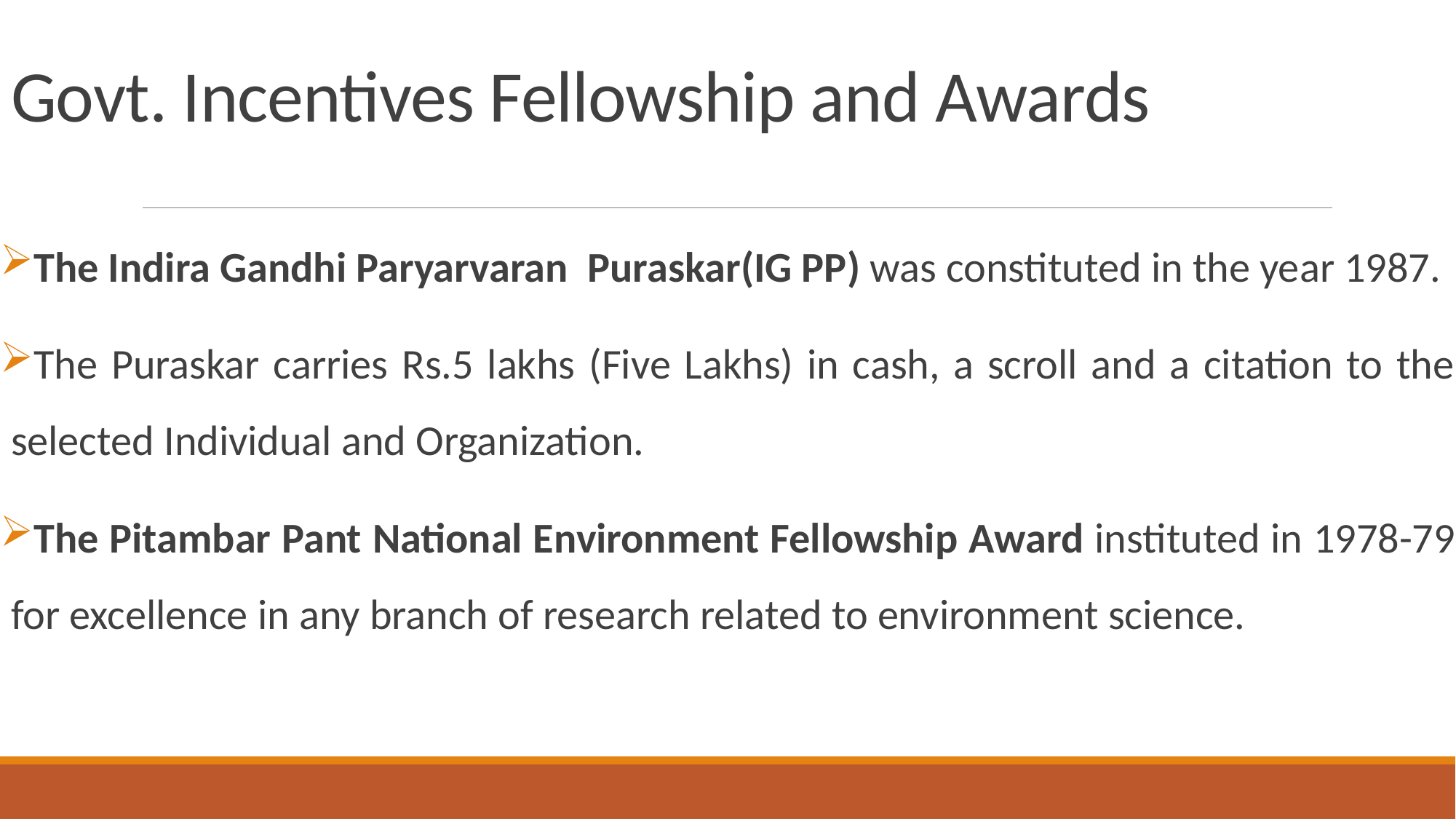

# Govt. Incentives Fellowship and Awards
The Indira Gandhi Paryarvaran  Puraskar(IG PP) was constituted in the year 1987.
The Puraskar carries Rs.5 lakhs (Five Lakhs) in cash, a scroll and a citation to the selected Individual and Organization.
The Pitambar Pant National Environment Fellowship Award instituted in 1978-79 for excellence in any branch of research related to environment science.